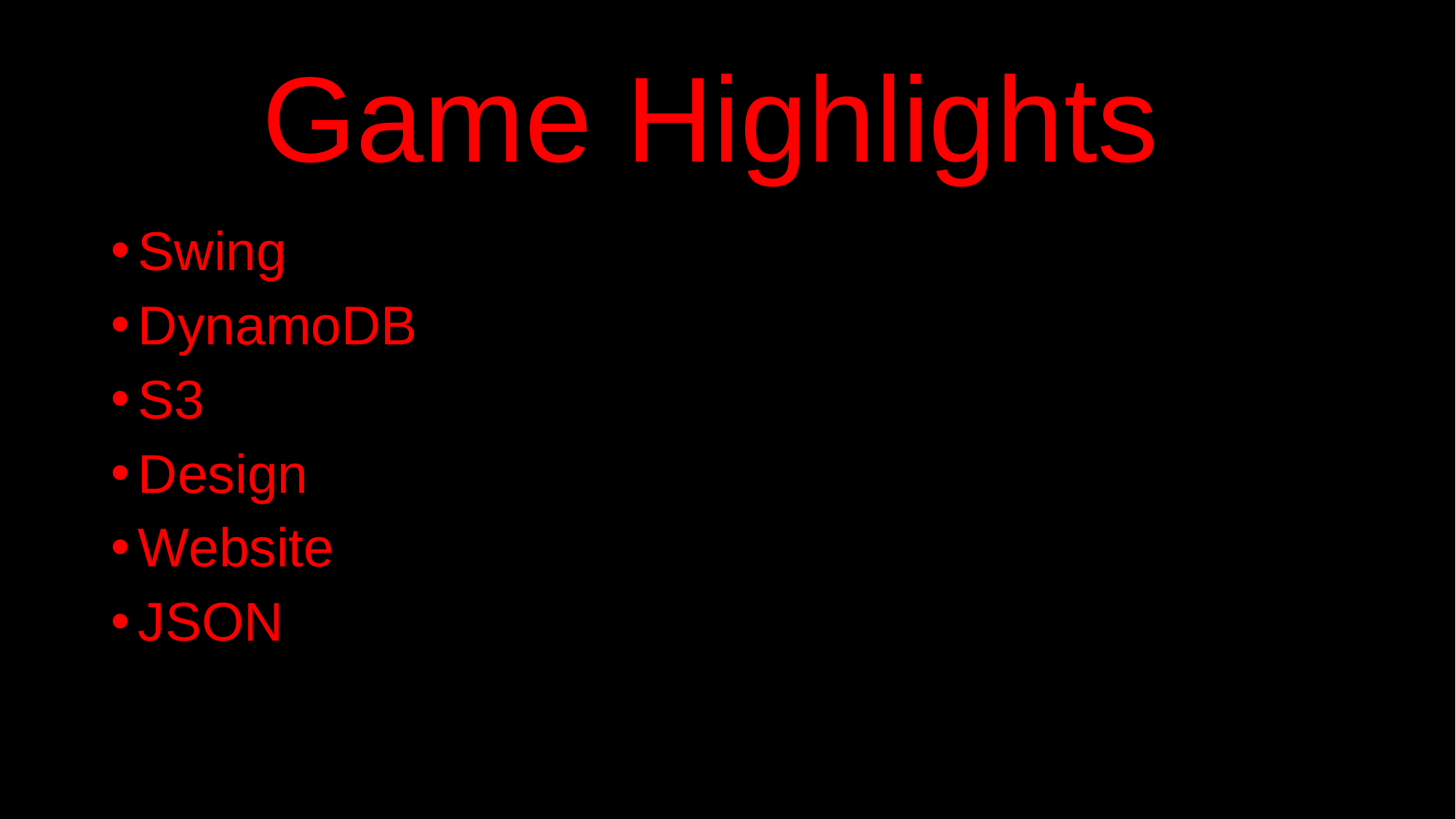

# Game Highlights
Swing
DynamoDB
S3
Design
Website
JSON